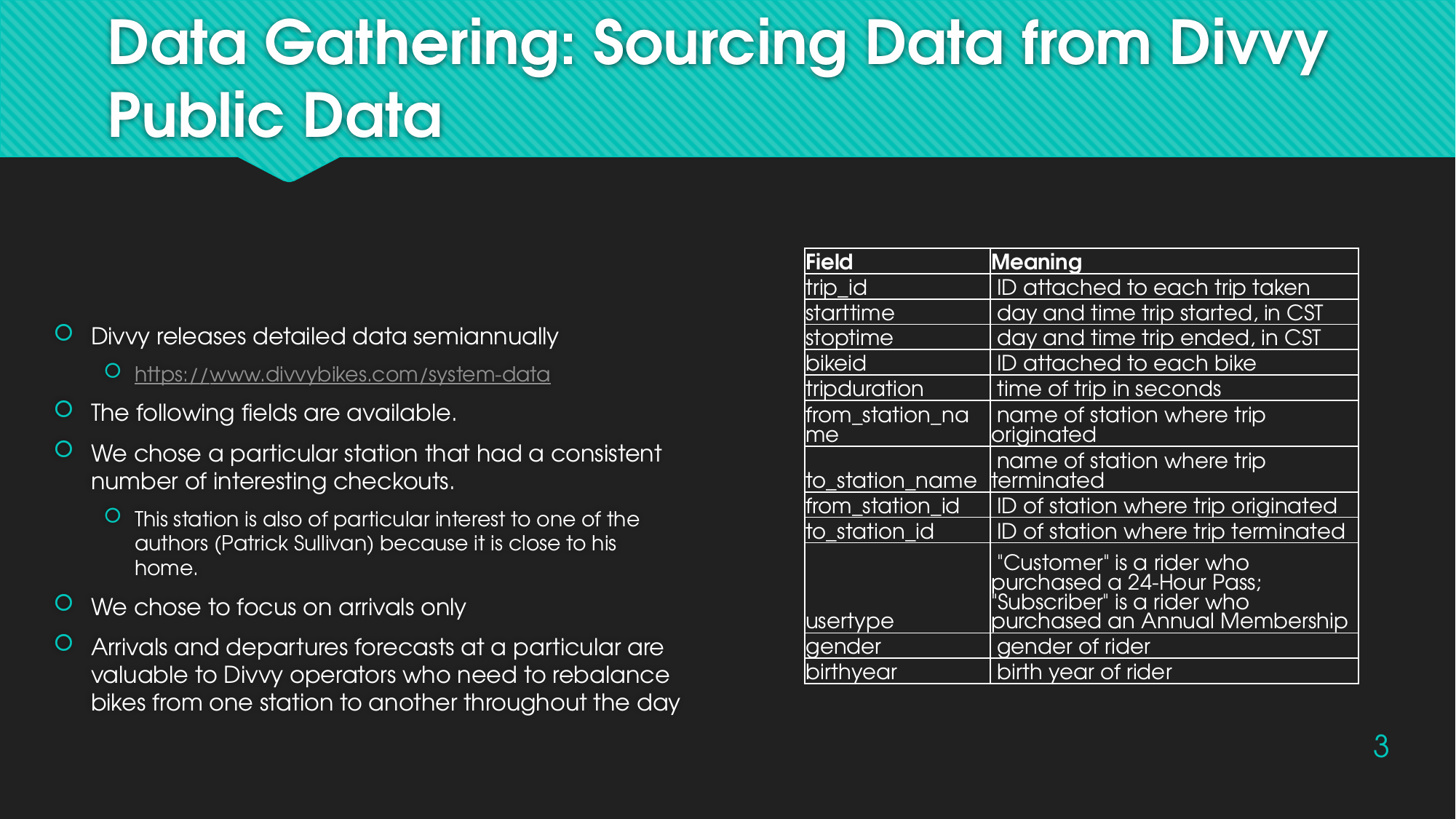

# Data Gathering: Sourcing Data from Divvy Public Data
| Field | Meaning |
| --- | --- |
| trip\_id | ID attached to each trip taken |
| starttime | day and time trip started, in CST |
| stoptime | day and time trip ended, in CST |
| bikeid | ID attached to each bike |
| tripduration | time of trip in seconds |
| from\_station\_name | name of station where trip originated |
| to\_station\_name | name of station where trip terminated |
| from\_station\_id | ID of station where trip originated |
| to\_station\_id | ID of station where trip terminated |
| usertype | "Customer" is a rider who purchased a 24-Hour Pass; "Subscriber" is a rider who purchased an Annual Membership |
| gender | gender of rider |
| birthyear | birth year of rider |
Divvy releases detailed data semiannually
https://www.divvybikes.com/system-data
The following fields are available.
We chose a particular station that had a consistent number of interesting checkouts.
This station is also of particular interest to one of the authors (Patrick Sullivan) because it is close to his home.
We chose to focus on arrivals only
Arrivals and departures forecasts at a particular are valuable to Divvy operators who need to rebalance bikes from one station to another throughout the day
3